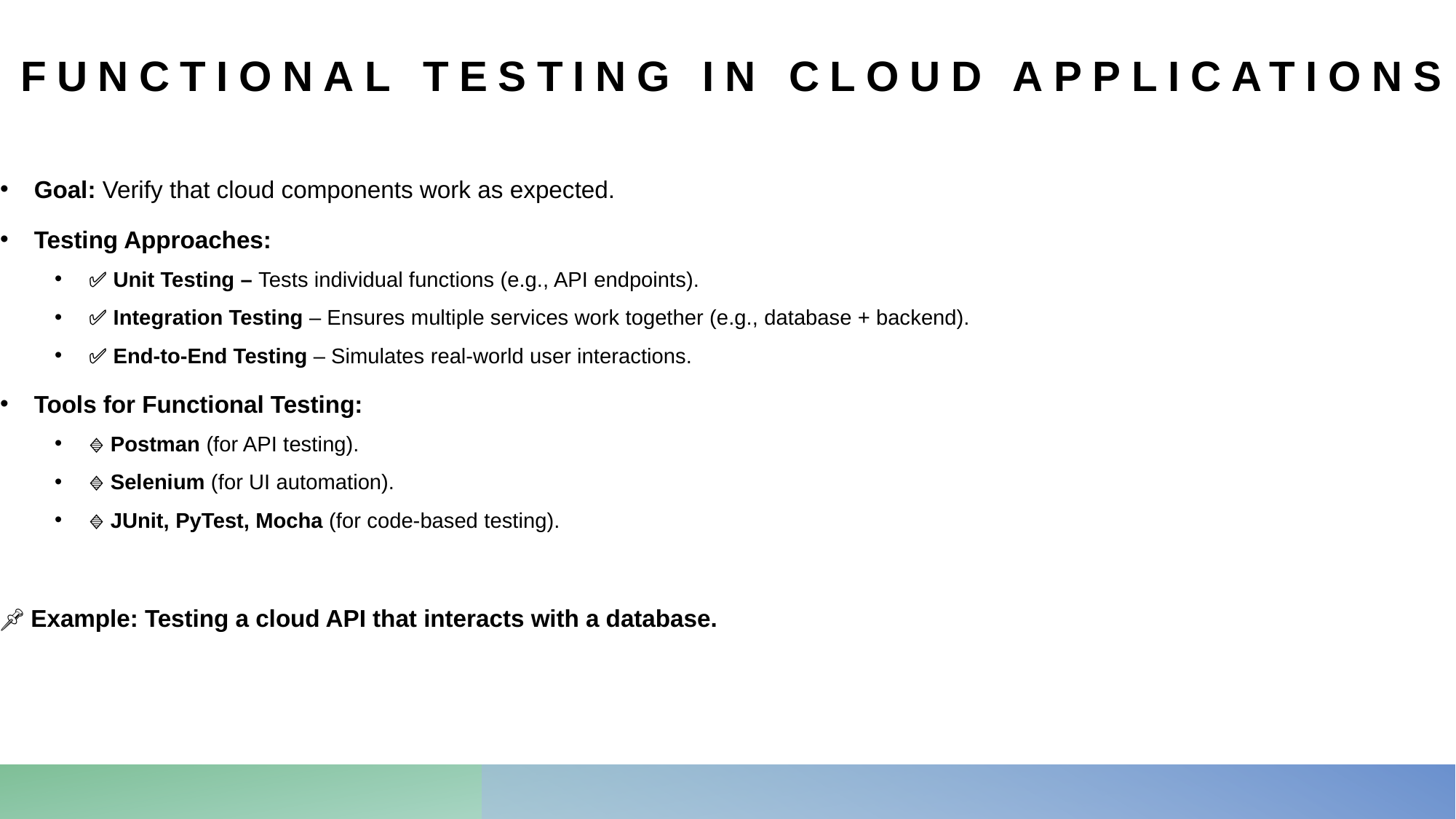

# Functional Testing in Cloud Applications
Goal: Verify that cloud components work as expected.
Testing Approaches:
✅ Unit Testing – Tests individual functions (e.g., API endpoints).
✅ Integration Testing – Ensures multiple services work together (e.g., database + backend).
✅ End-to-End Testing – Simulates real-world user interactions.
Tools for Functional Testing:
🔹 Postman (for API testing).
🔹 Selenium (for UI automation).
🔹 JUnit, PyTest, Mocha (for code-based testing).

📌 Example: Testing a cloud API that interacts with a database.